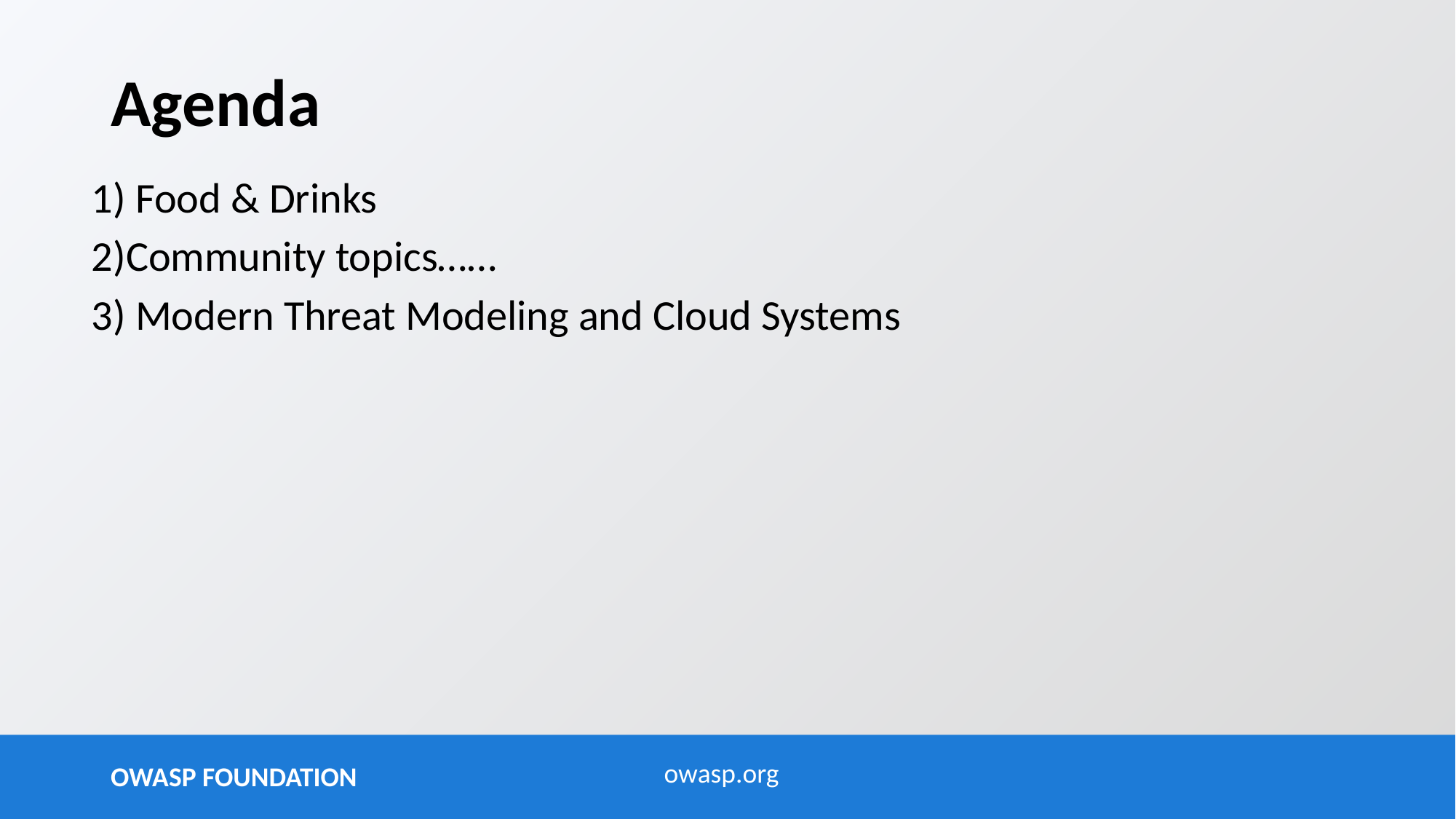

Agenda
 Food & Drinks
Community topics……
 Modern Threat Modeling and Cloud Systems